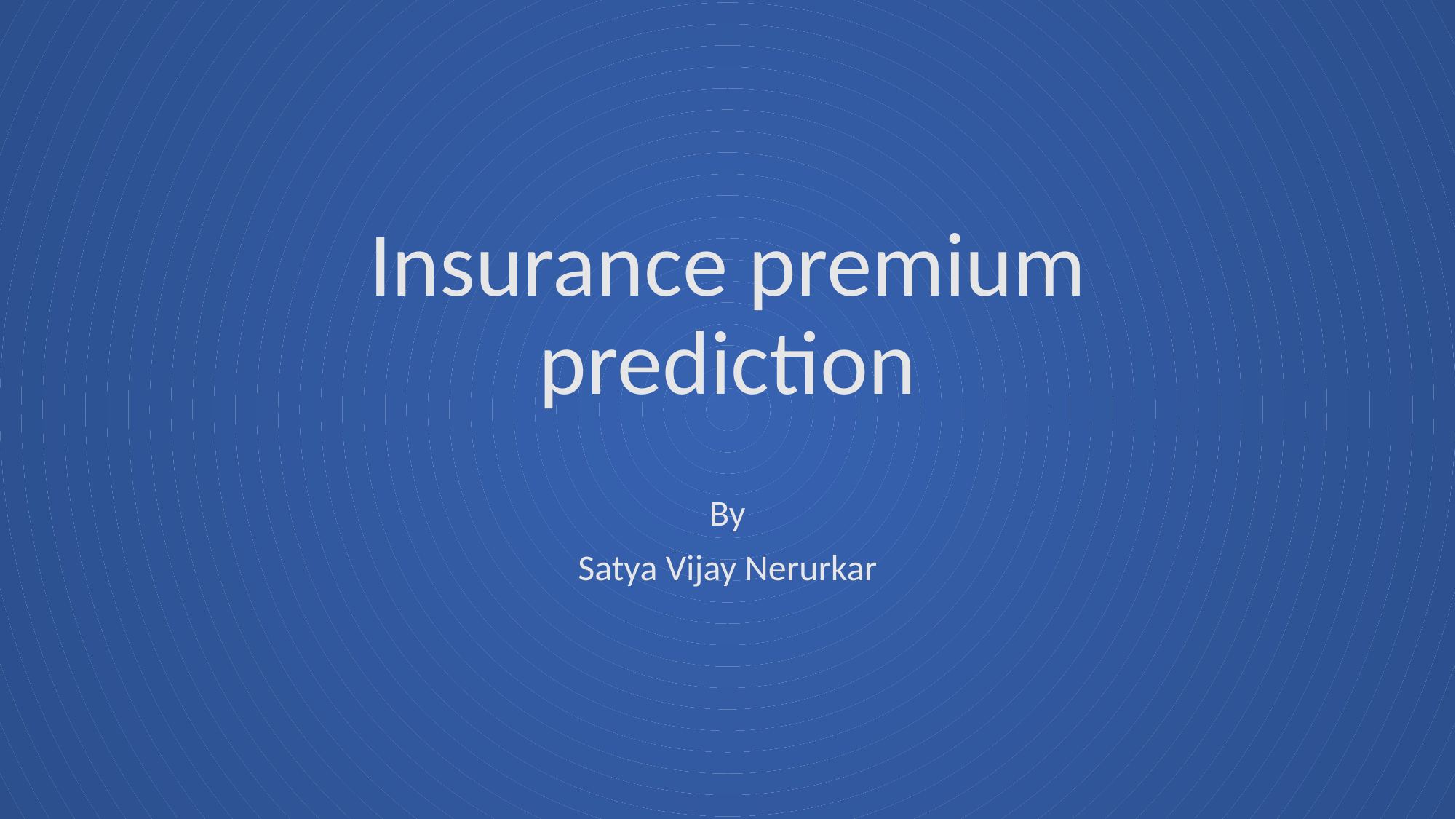

# Insurance premium prediction

By
Satya Vijay Nerurkar